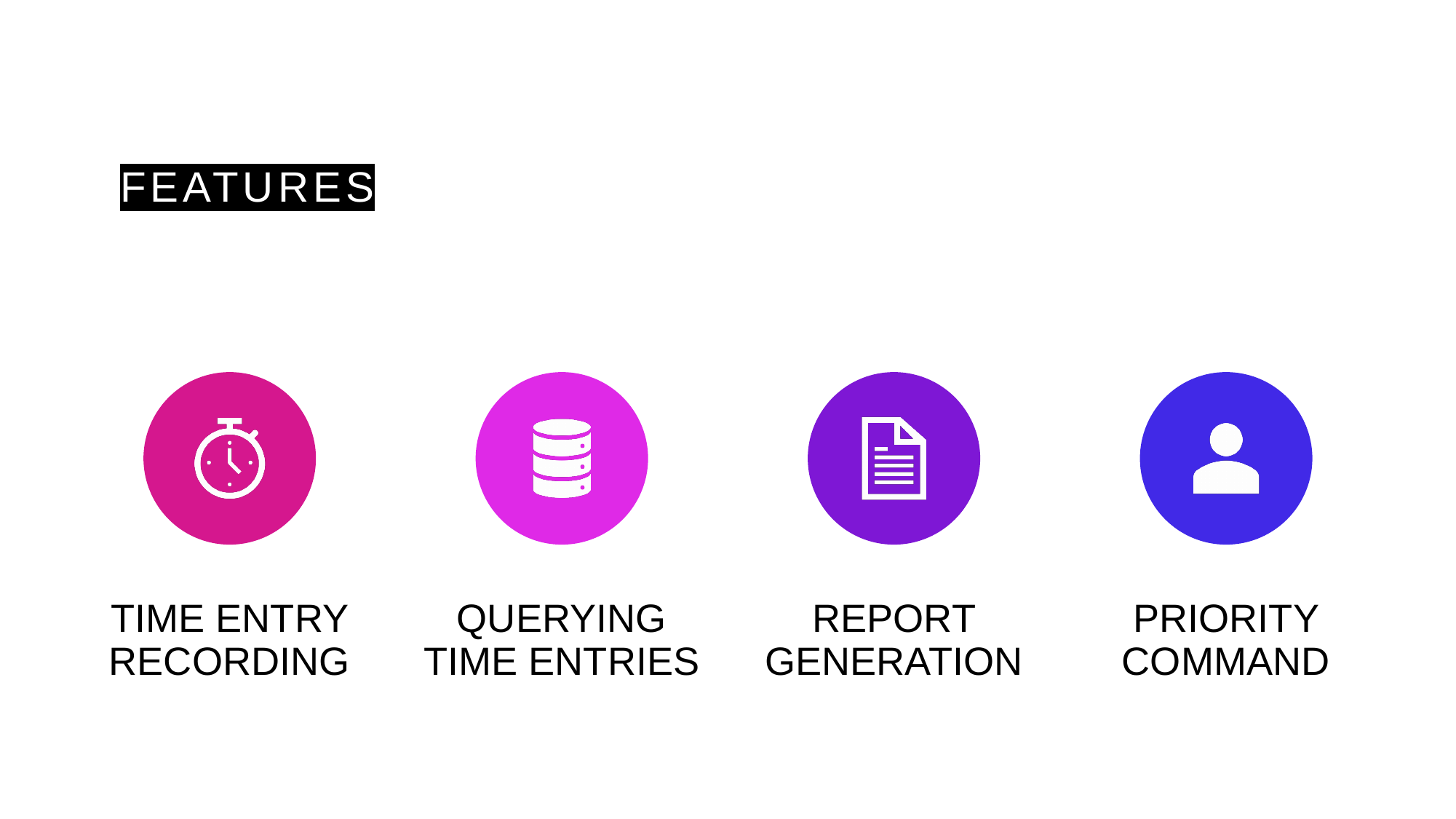

# Features
Time Entry Recording
Querying Time Entries
Report Generation
Priority Command